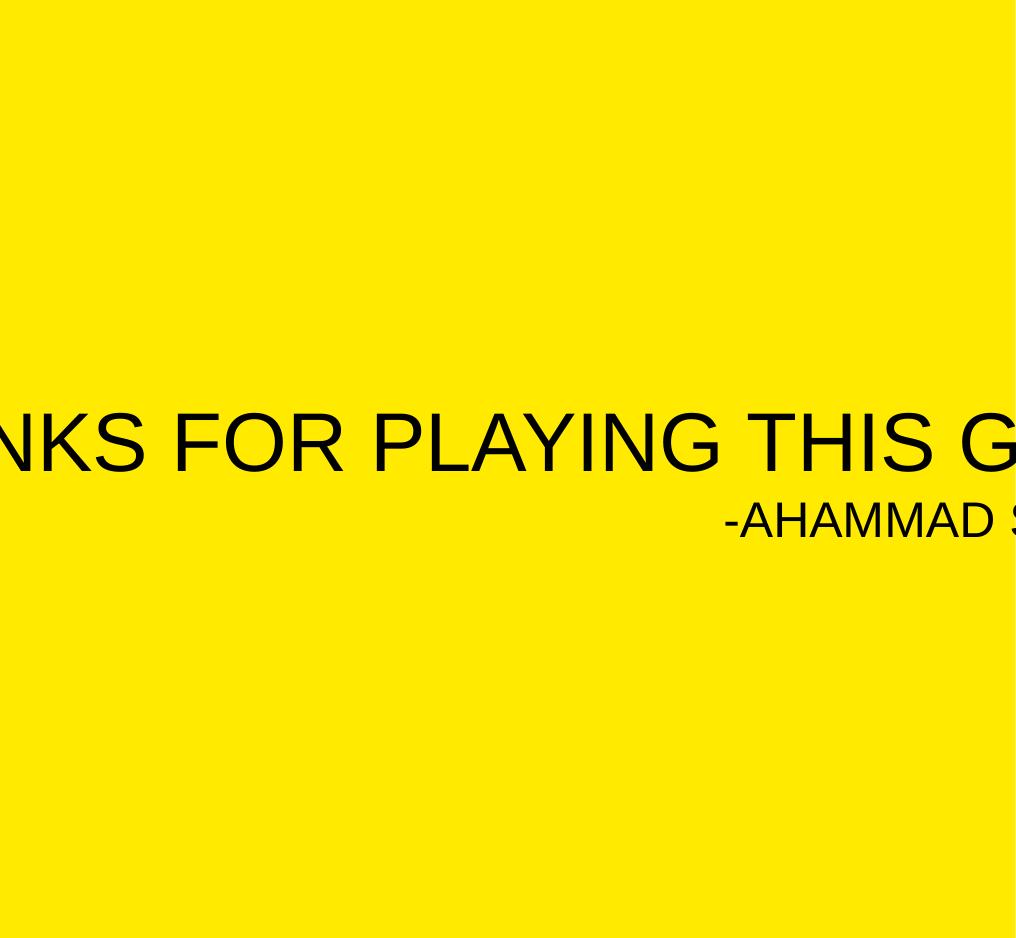

THANKS FOR PLAYING THIS GAME
-AHAMMAD SHAWKI